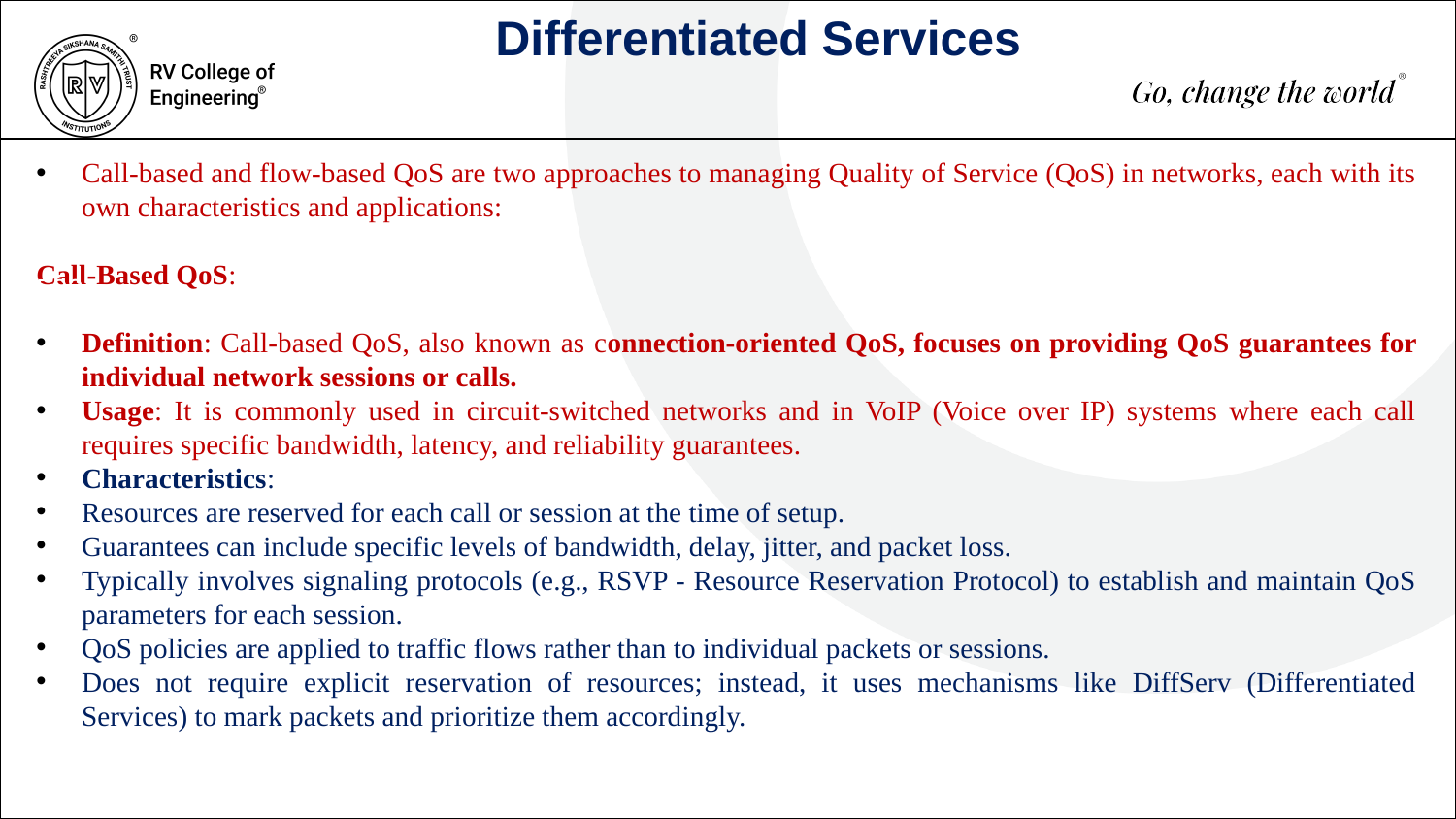

Differentiated Services

Call-based and flow-based QoS are two approaches to managing Quality of Service (QoS) in networks, each with its own characteristics and applications:

Call-Based QoS:

Definition: Call-based QoS, also known as connection-oriented QoS, focuses on providing QoS guarantees for individual network sessions or calls.
Usage: It is commonly used in circuit-switched networks and in VoIP (Voice over IP) systems where each call requires specific bandwidth, latency, and reliability guarantees.
Characteristics:
Resources are reserved for each call or session at the time of setup.
Guarantees can include specific levels of bandwidth, delay, jitter, and packet loss.
Typically involves signaling protocols (e.g., RSVP - Resource Reservation Protocol) to establish and maintain QoS parameters for each session.
QoS policies are applied to traffic flows rather than to individual packets or sessions.
Does not require explicit reservation of resources; instead, it uses mechanisms like DiffServ (Differentiated Services) to mark packets and prioritize them accordingly.

500